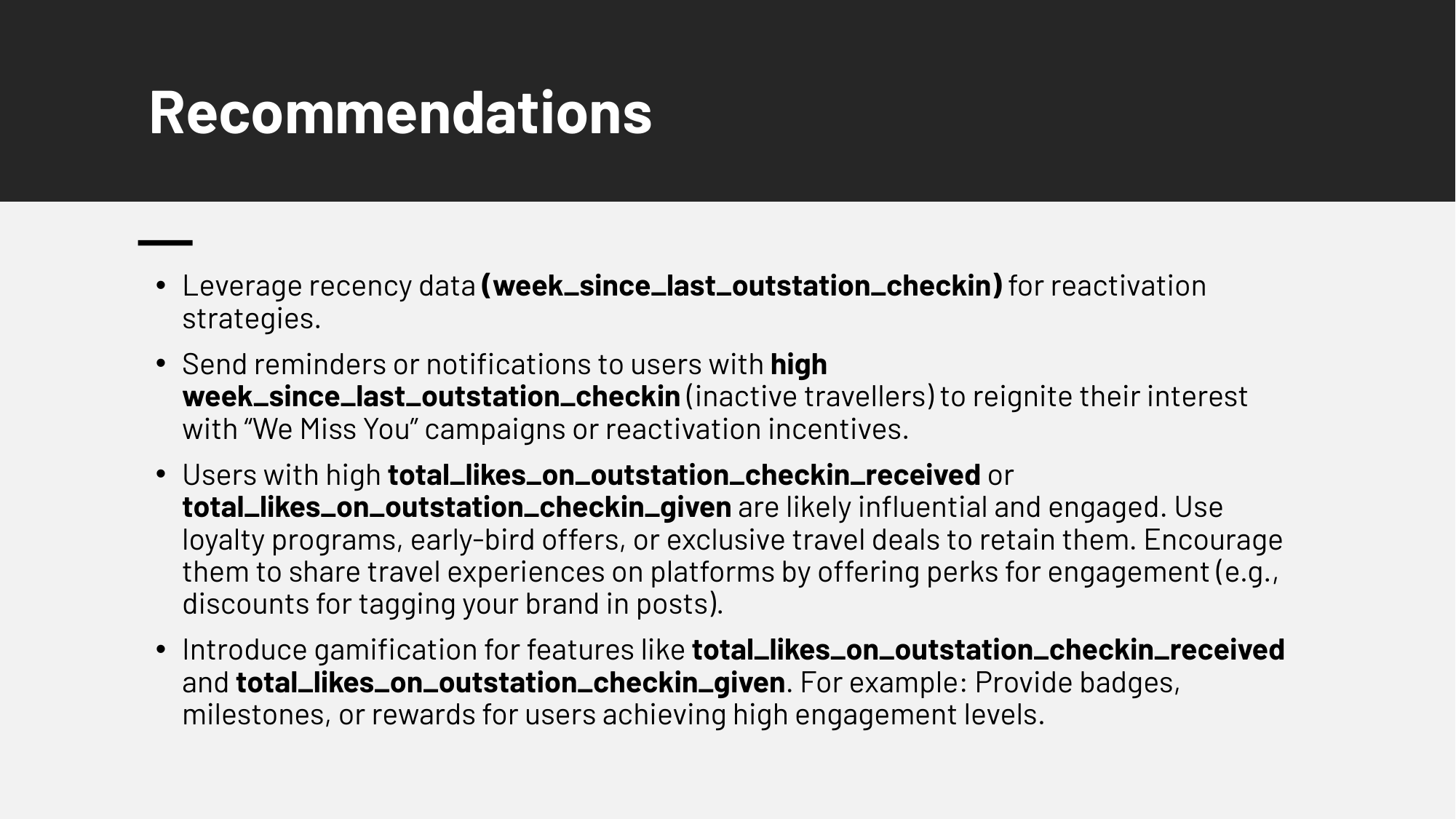

# Recommendations

Leverage recency data (week_since_last_outstation_checkin) for reactivation strategies.
Send reminders or notifications to users with high week_since_last_outstation_checkin (inactive travellers) to reignite their interest with “We Miss You” campaigns or reactivation incentives.
Users with high total_likes_on_outstation_checkin_received or total_likes_on_outstation_checkin_given are likely influential and engaged. Use loyalty programs, early-bird offers, or exclusive travel deals to retain them. Encourage them to share travel experiences on platforms by offering perks for engagement (e.g., discounts for tagging your brand in posts).
Introduce gamification for features like total_likes_on_outstation_checkin_received and total_likes_on_outstation_checkin_given. For example: Provide badges, milestones, or rewards for users achieving high engagement levels.